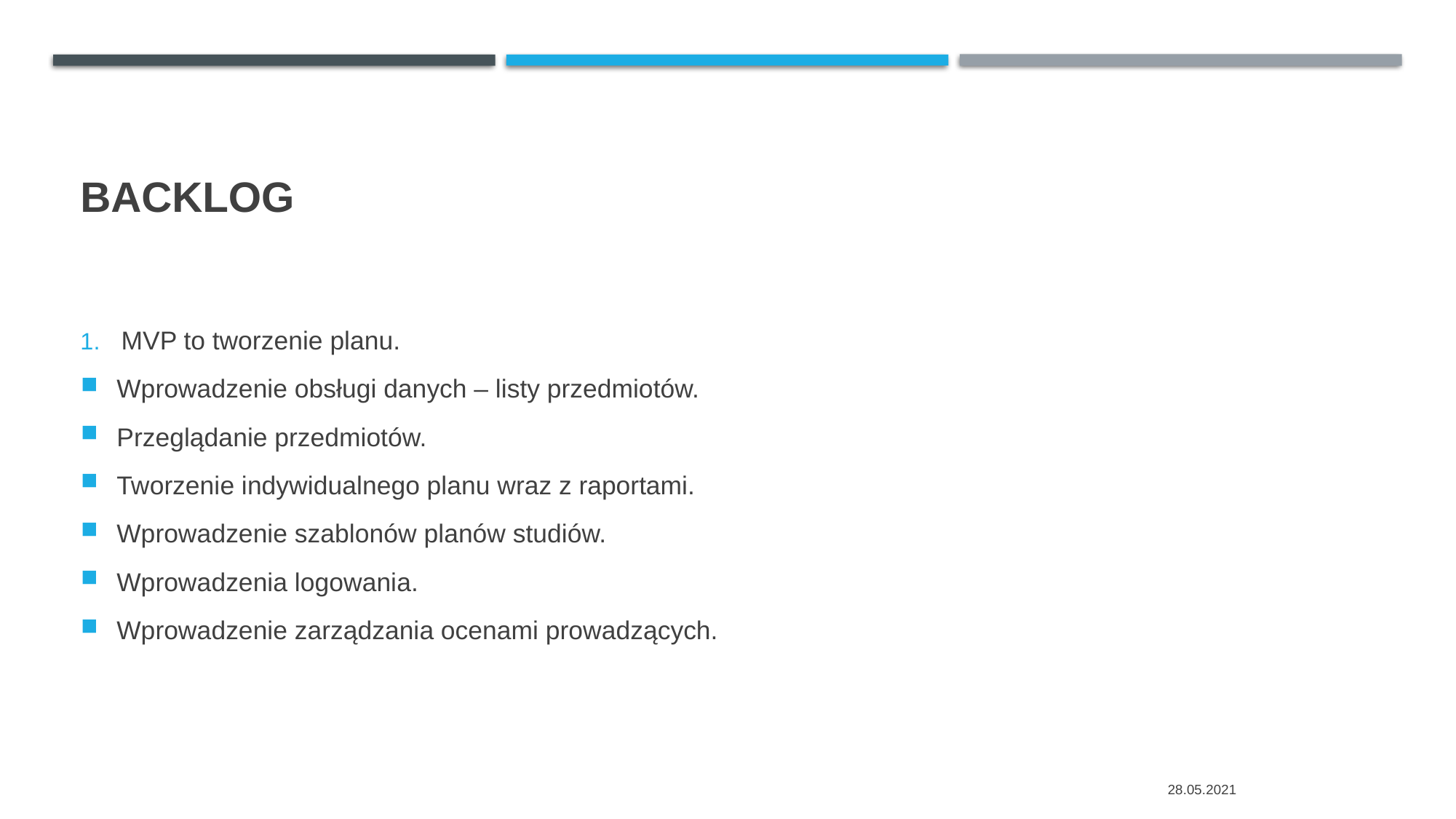

# Backlog
MVP to tworzenie planu.
Wprowadzenie obsługi danych – listy przedmiotów.
Przeglądanie przedmiotów.
Tworzenie indywidualnego planu wraz z raportami.
Wprowadzenie szablonów planów studiów.
Wprowadzenia logowania.
Wprowadzenie zarządzania ocenami prowadzących.
28.05.2021